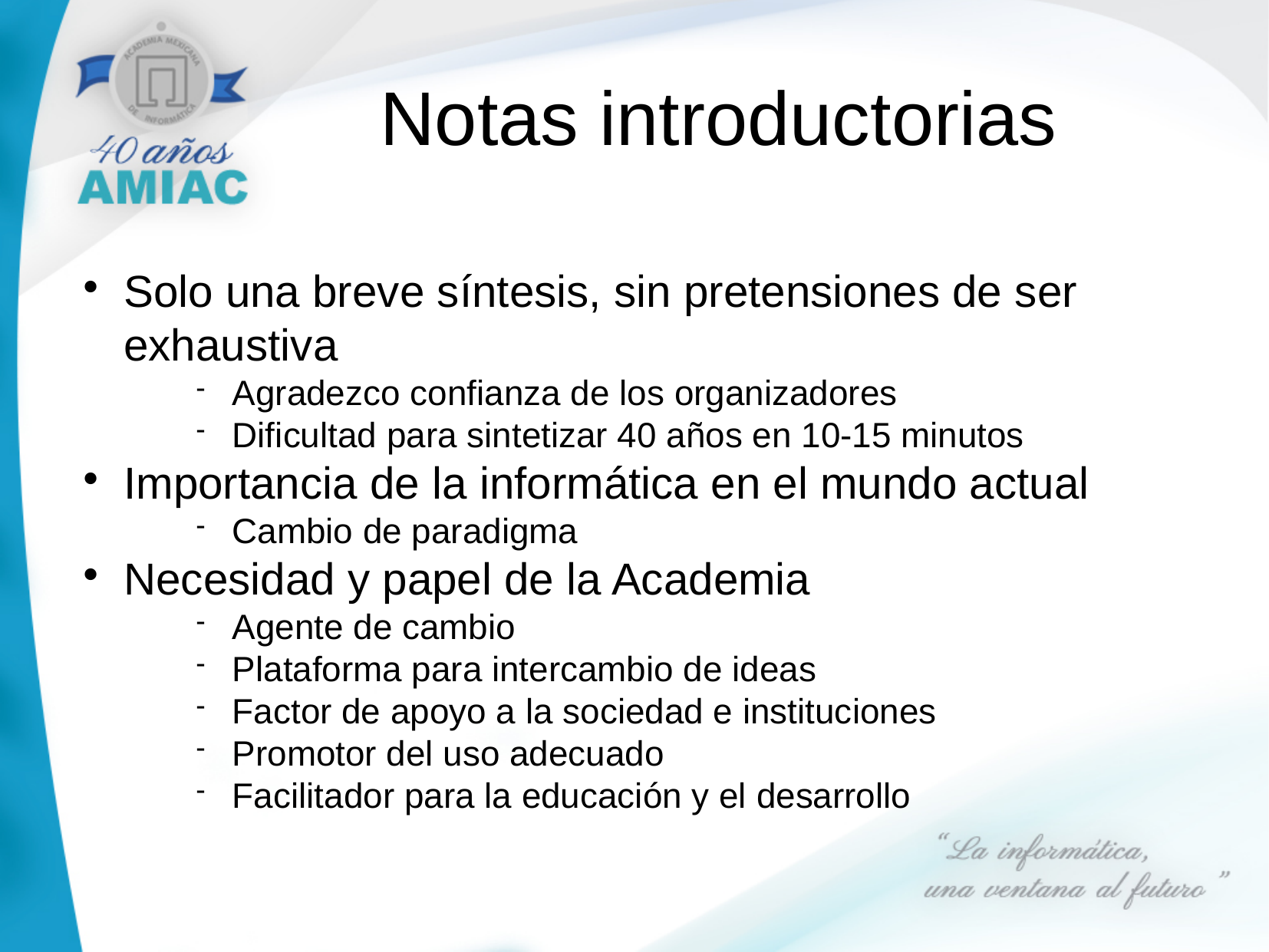

Notas introductorias
Solo una breve síntesis, sin pretensiones de ser exhaustiva
Agradezco confianza de los organizadores
Dificultad para sintetizar 40 años en 10-15 minutos
Importancia de la informática en el mundo actual
Cambio de paradigma
Necesidad y papel de la Academia
Agente de cambio
Plataforma para intercambio de ideas
Factor de apoyo a la sociedad e instituciones
Promotor del uso adecuado
Facilitador para la educación y el desarrollo